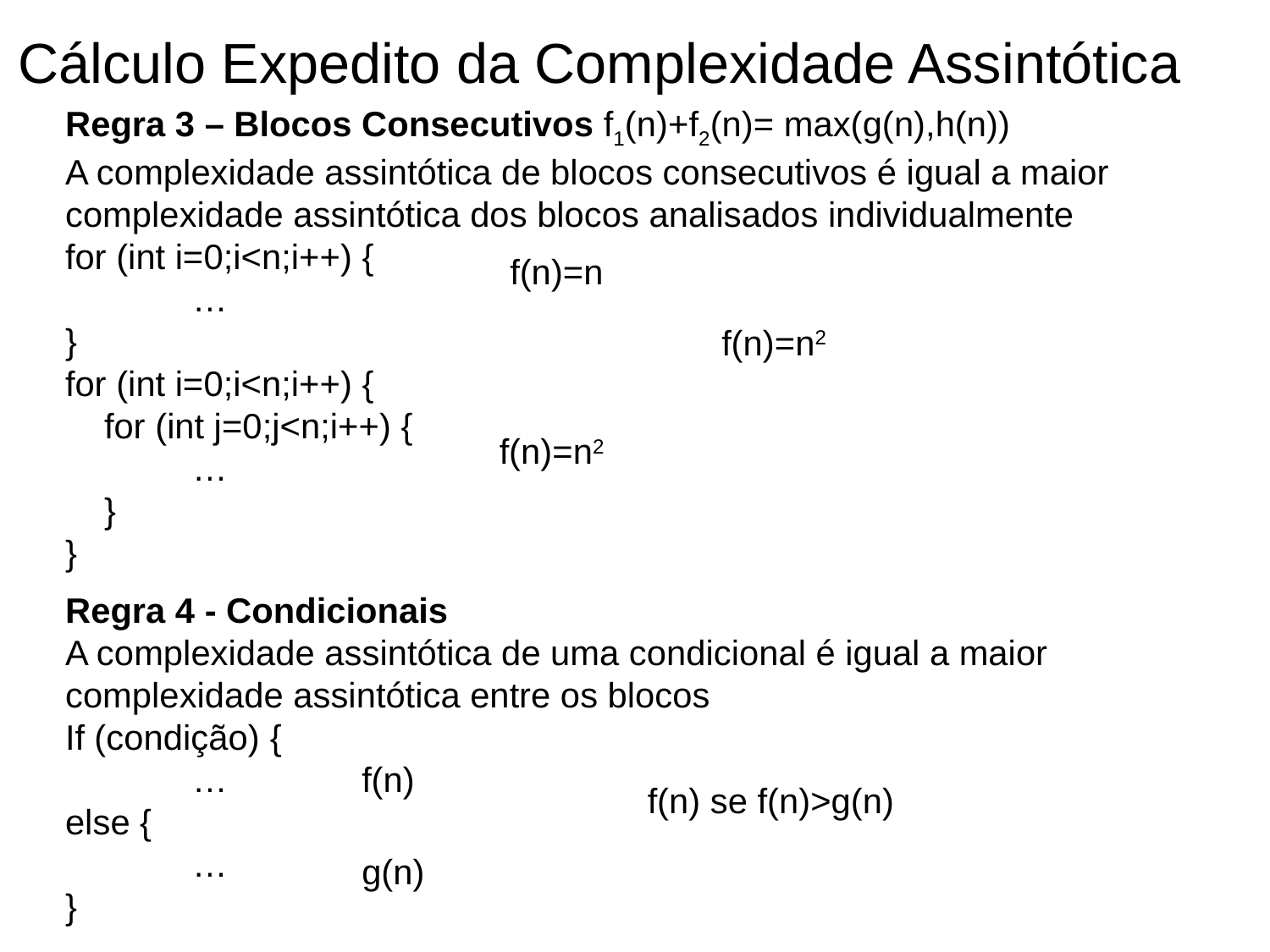

Cálculo Expedito da Complexidade Assintótica
Regra 3 – Blocos Consecutivos f1(n)+f2(n)= max(g(n),h(n))
A complexidade assintótica de blocos consecutivos é igual a maior complexidade assintótica dos blocos analisados individualmente
for (int i=0;i<n;i++) {
	…
}
for (int i=0;i<n;i++) {
    for (int j=0;j<n;i++) {
	…
    }
}
f(n)=n

f(n)=n2

f(n)=n2

Regra 4 - Condicionais
A complexidade assintótica de uma condicional é igual a maior complexidade assintótica entre os blocos
If (condição) {
    	…
else {
	…
}
f(n)

f(n) se f(n)>g(n)

g(n)